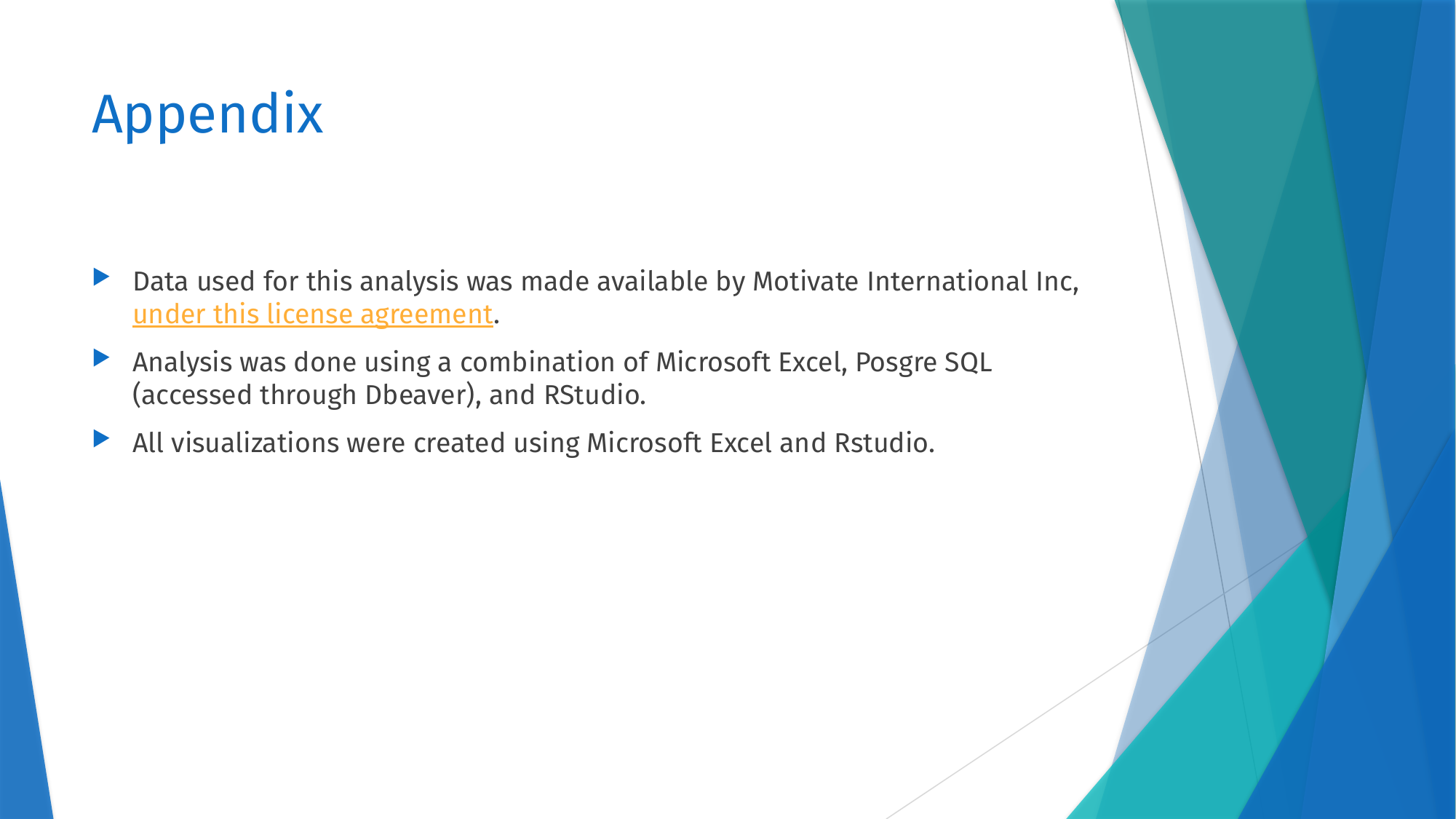

# Appendix
Data used for this analysis was made available by Motivate International Inc, under this license agreement.
Analysis was done using a combination of Microsoft Excel, Posgre SQL (accessed through Dbeaver), and RStudio.
All visualizations were created using Microsoft Excel and Rstudio.